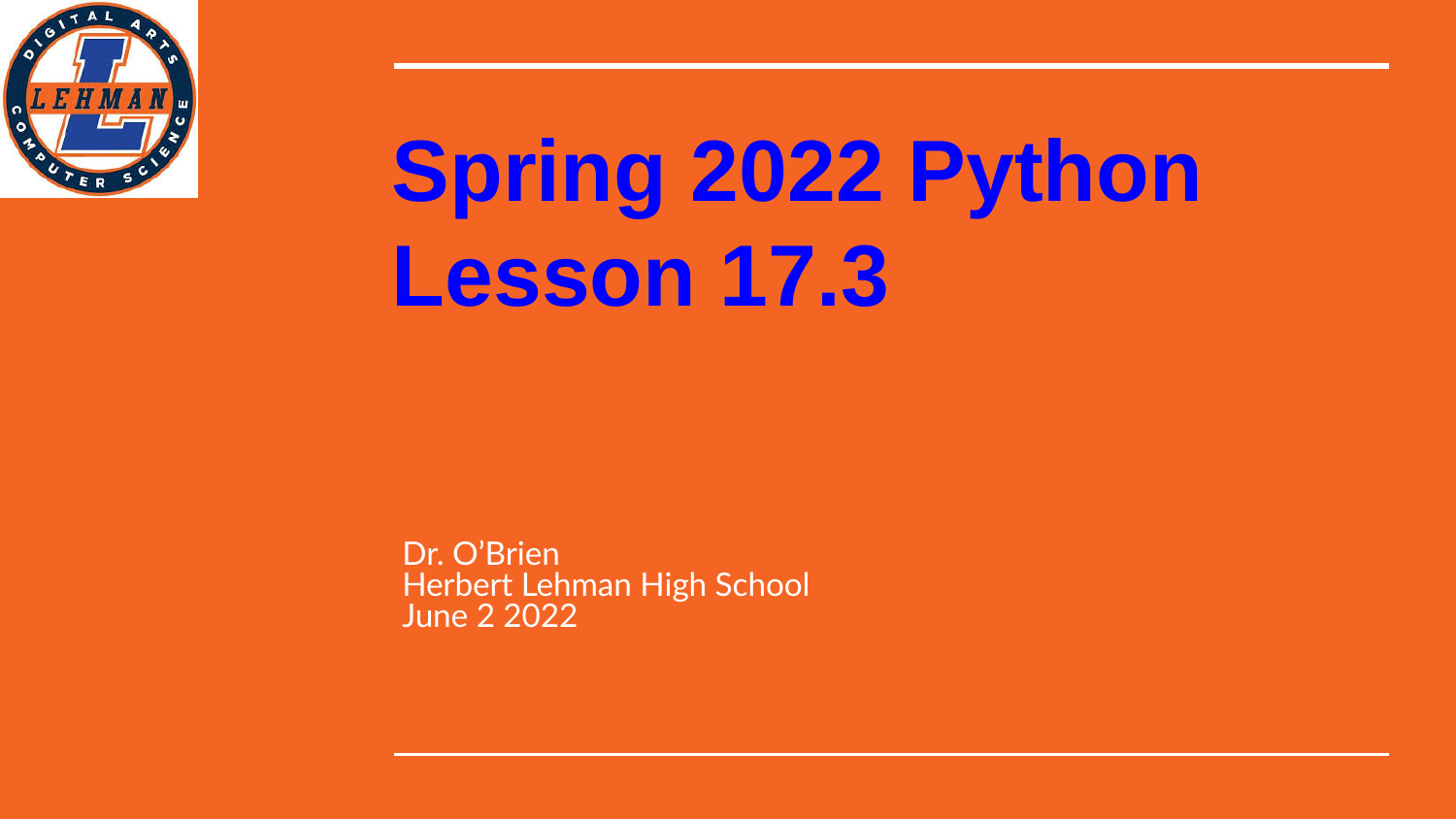

# Spring 2022 Python
Lesson 17.3
Dr. O’Brien
Herbert Lehman High School
June 2 2022